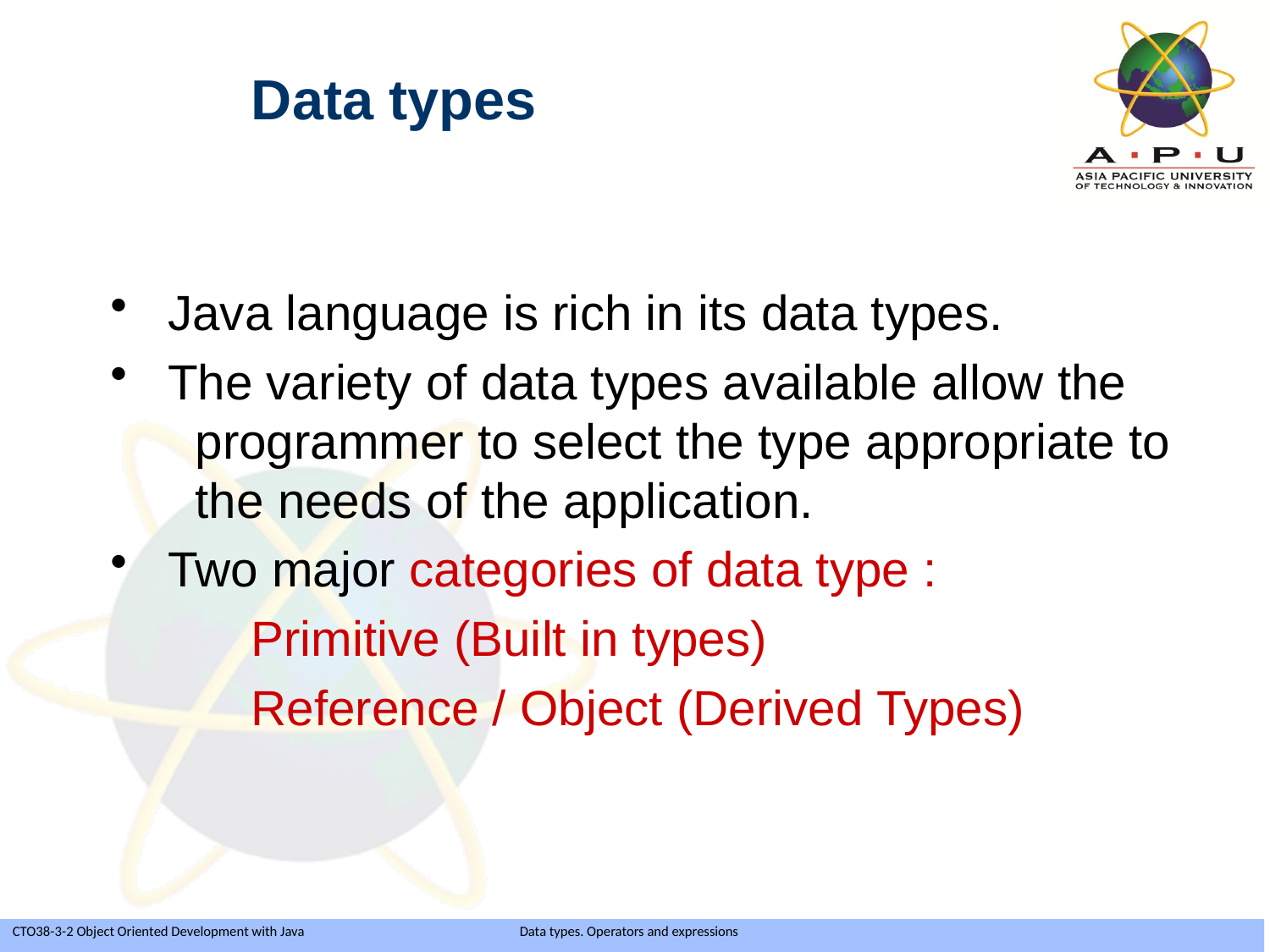

Data types
  Java language is rich in its data types.
  The variety of data types available allow the
    programmer to select the type appropriate to
    the needs of the application.
  Two major categories of data type :
 Primitive (Built in types)
 Reference / Object (Derived Types)

Slide 11 of 35